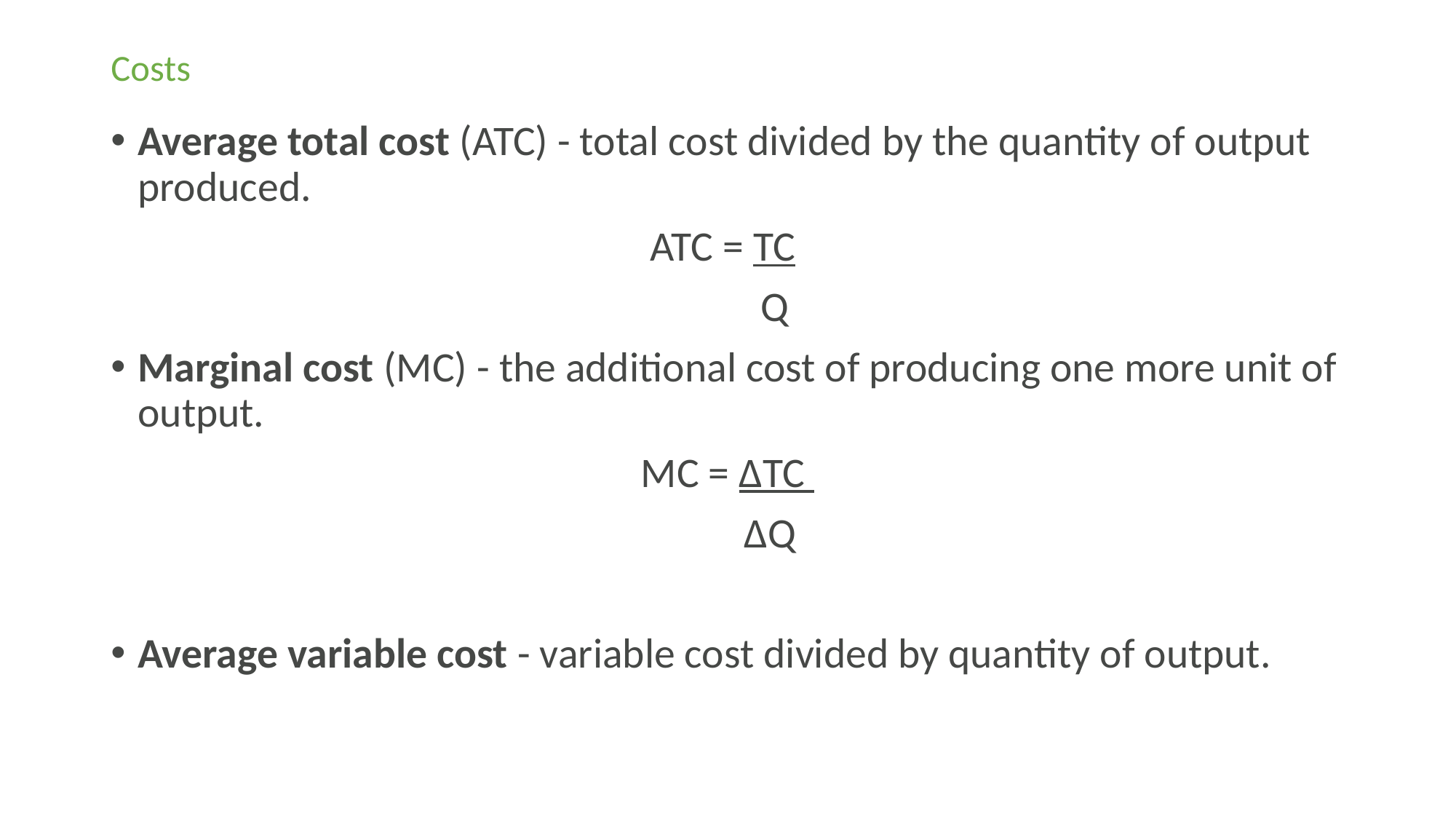

# Costs
Average total cost (ATC) - total cost divided by the quantity of output produced.
ATC = TC
          Q
Marginal cost (MC) - the additional cost of producing one more unit of output.
MC = ΔTC
          ΔQ

Average variable cost - variable cost divided by quantity of output.